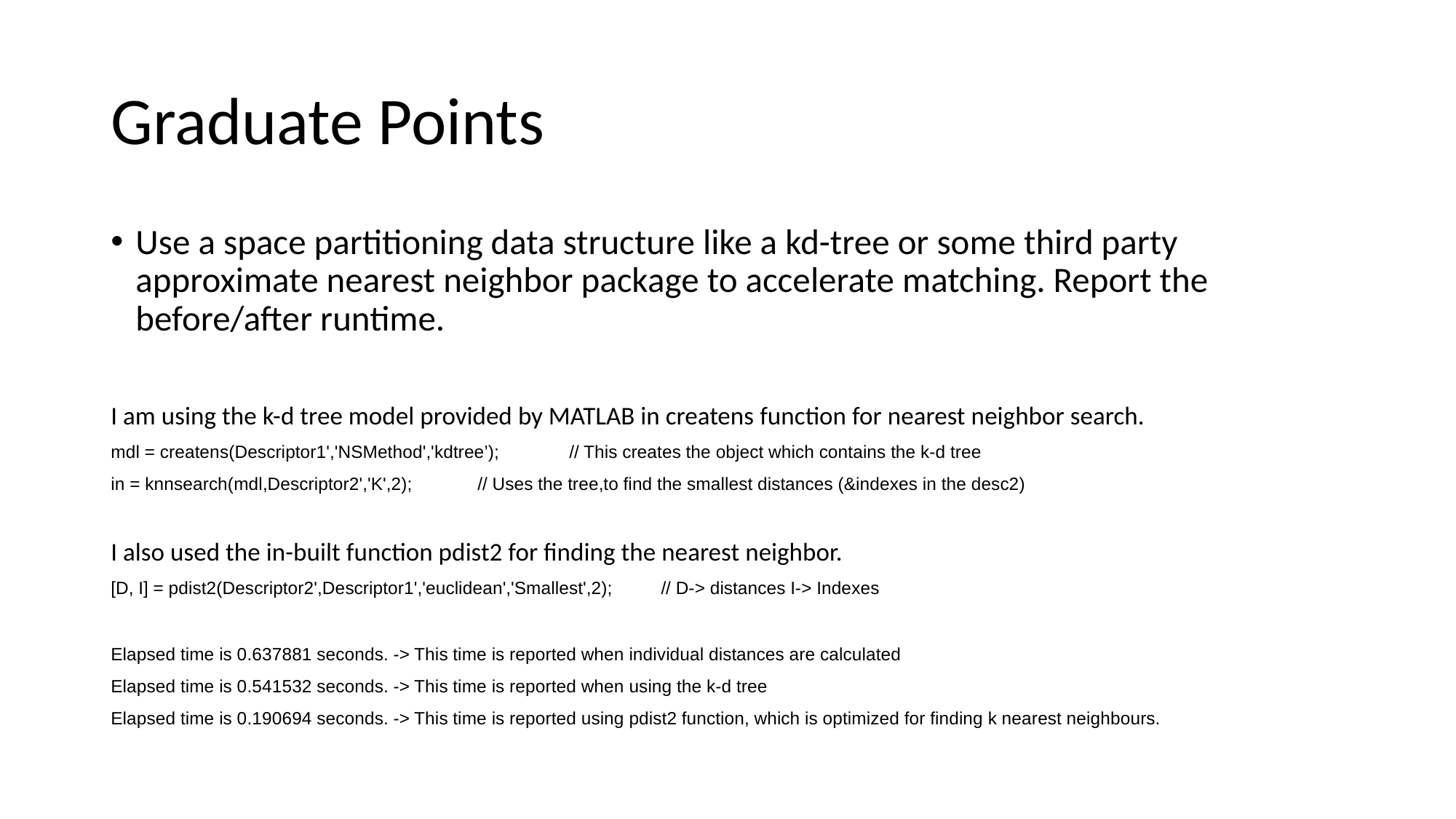

# Graduate Points
Use a space partitioning data structure like a kd-tree or some third party approximate nearest neighbor package to accelerate matching. Report the before/after runtime.

I am using the k-d tree model provided by MATLAB in createns function for nearest neighbor search.
mdl = createns(Descriptor1','NSMethod','kdtree’);	// This creates the object which contains the k-d tree
in = knnsearch(mdl,Descriptor2','K',2);		// Uses the tree,to find the smallest distances (&indexes in the desc2)

I also used the in-built function pdist2 for finding the nearest neighbor.
[D, I] = pdist2(Descriptor2',Descriptor1','euclidean','Smallest',2); 	// D-> distances I-> Indexes

Elapsed time is 0.637881 seconds. -> This time is reported when individual distances are calculated
Elapsed time is 0.541532 seconds. -> This time is reported when using the k-d tree
Elapsed time is 0.190694 seconds. -> This time is reported using pdist2 function, which is optimized for finding k nearest neighbours.